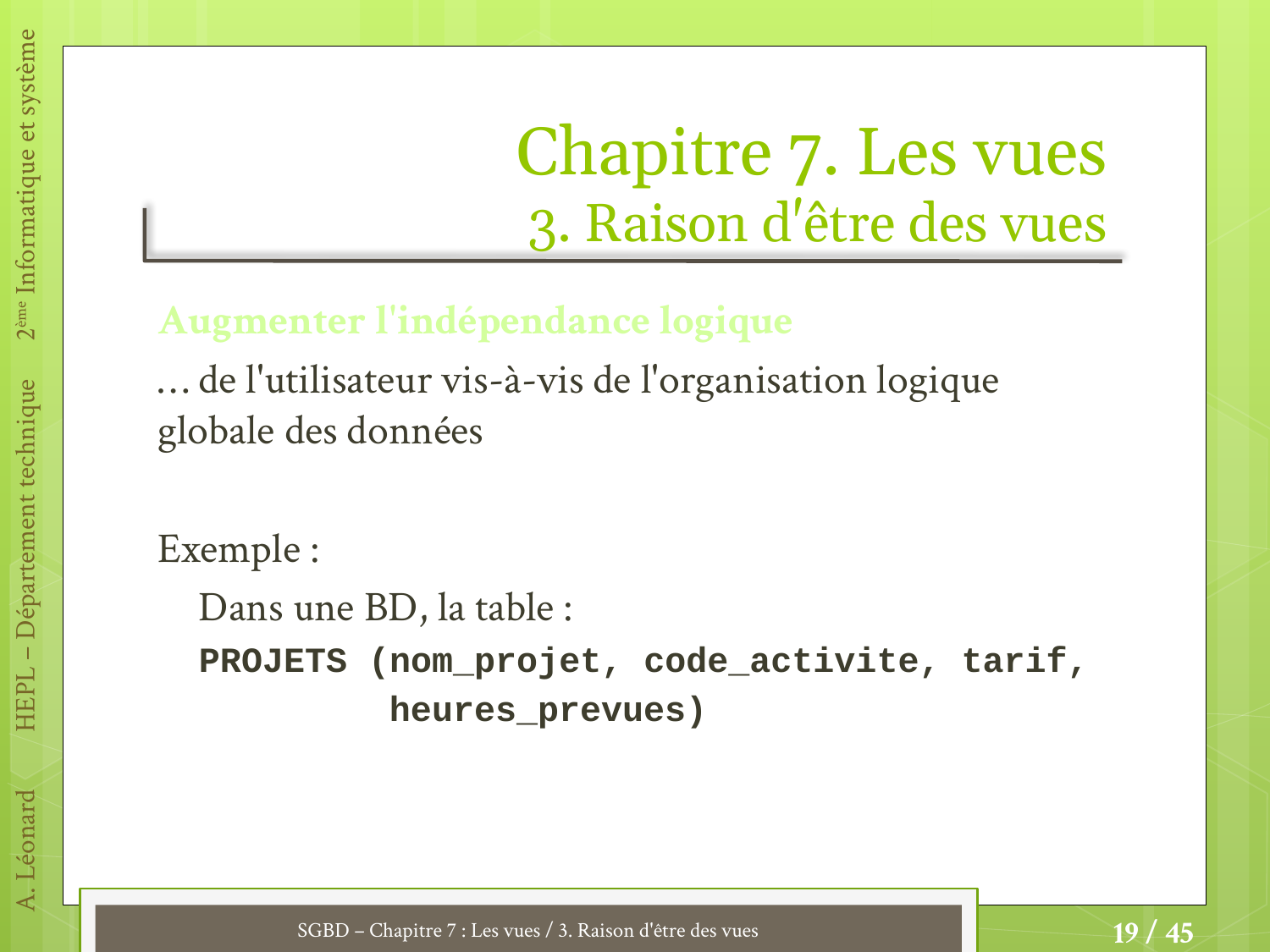

# Chapitre 7. Les vues 3. Raison d'être des vues
Augmenter l'indépendance logique
… de l'utilisateur vis-à-vis de l'organisation logique globale des données

Exemple :
Dans une BD, la table :
PROJETS (nom_projet, code_activite, tarif,
         heures_prevues)
SGBD – Chapitre 7 : Les vues / 3. Raison d'être des vues